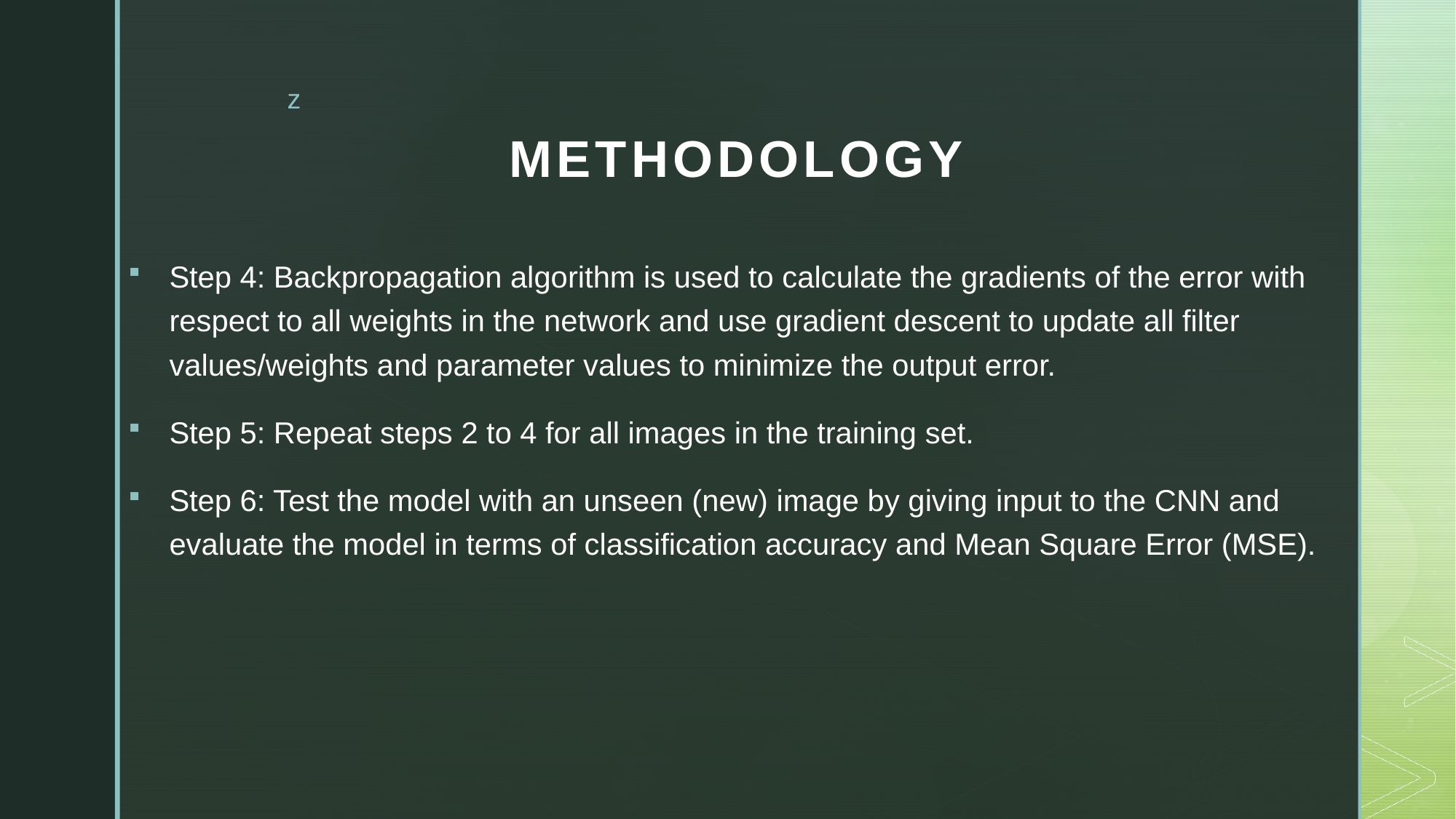

# METHODOLOGY
Step 4: Backpropagation algorithm is used to calculate the gradients of the error with respect to all weights in the network and use gradient descent to update all filter values/weights and parameter values to minimize the output error.
Step 5: Repeat steps 2 to 4 for all images in the training set.
Step 6: Test the model with an unseen (new) image by giving input to the CNN and evaluate the model in terms of classification accuracy and Mean Square Error (MSE).